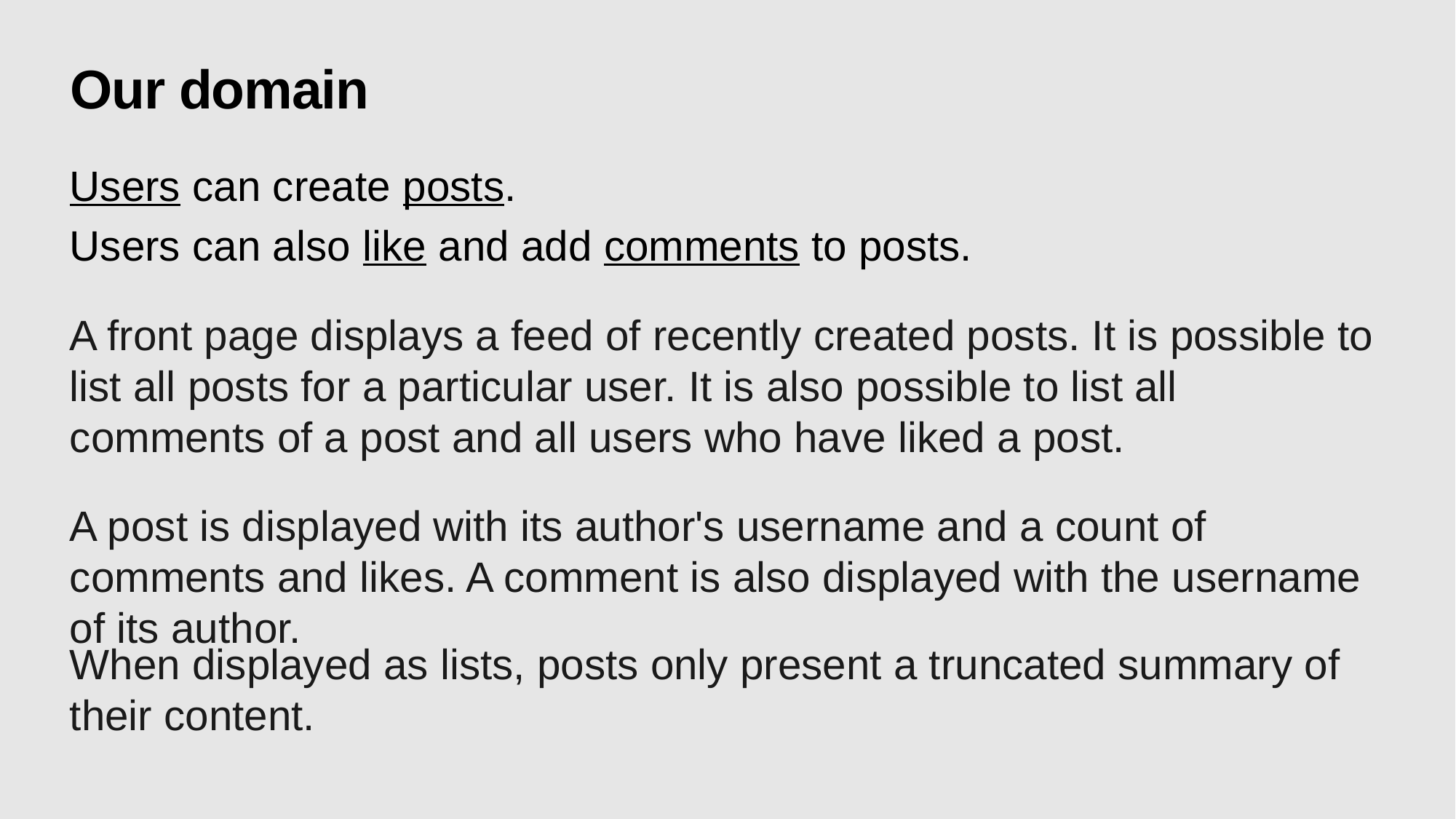

# Our domain
Users can create posts.
Users can also like and add comments to posts.
A front page displays a feed of recently created posts. It is possible to list all posts for a particular user. It is also possible to list all comments of a post and all users who have liked a post.
A post is displayed with its author's username and a count of comments and likes. A comment is also displayed with the username of its author.
When displayed as lists, posts only present a truncated summary of their content.